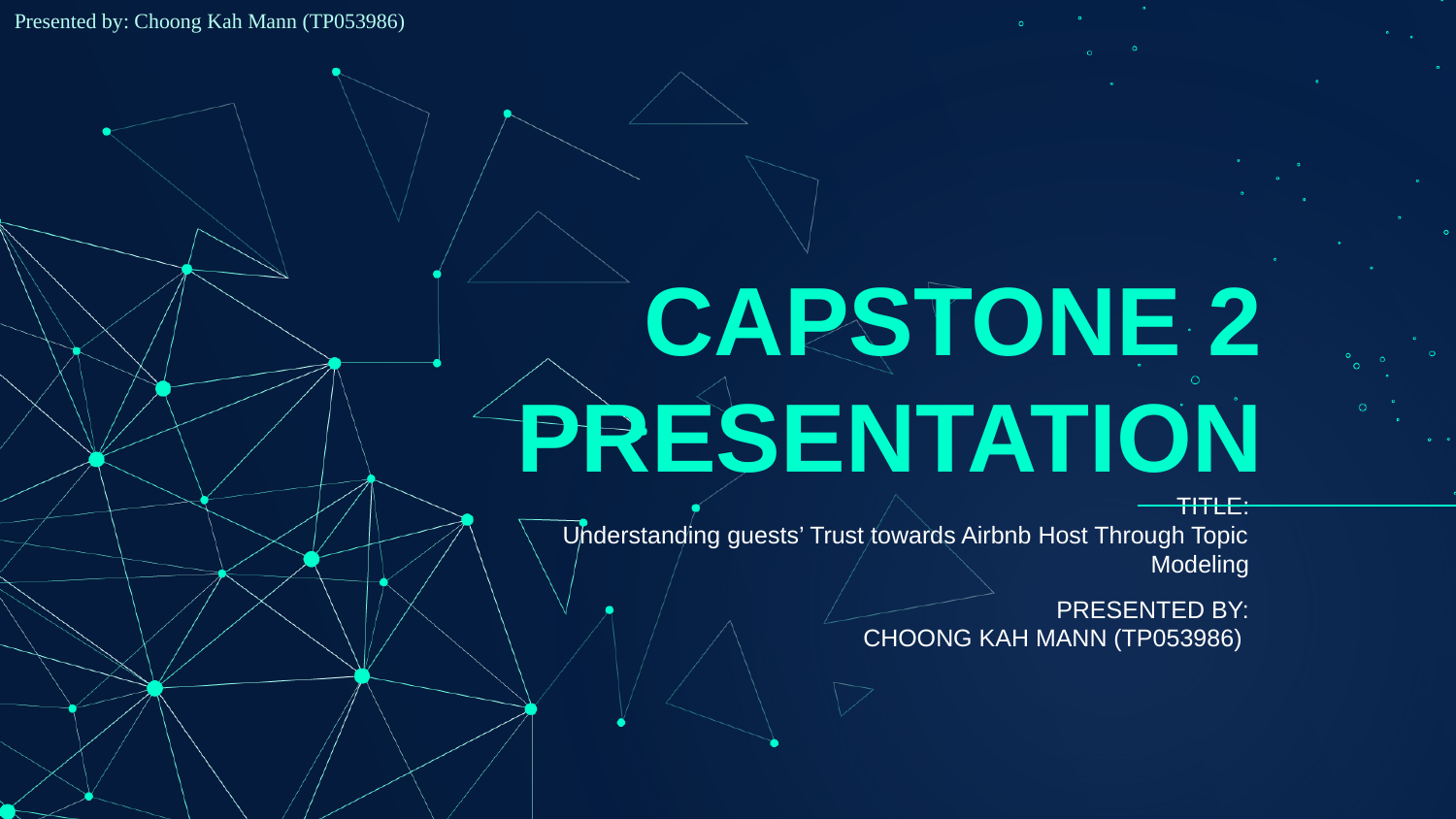

# CAPSTONE 2 PRESENTATION
TITLE:
Understanding guests’ Trust towards Airbnb Host Through Topic Modeling
PRESENTED BY:
CHOONG KAH MANN (TP053986)